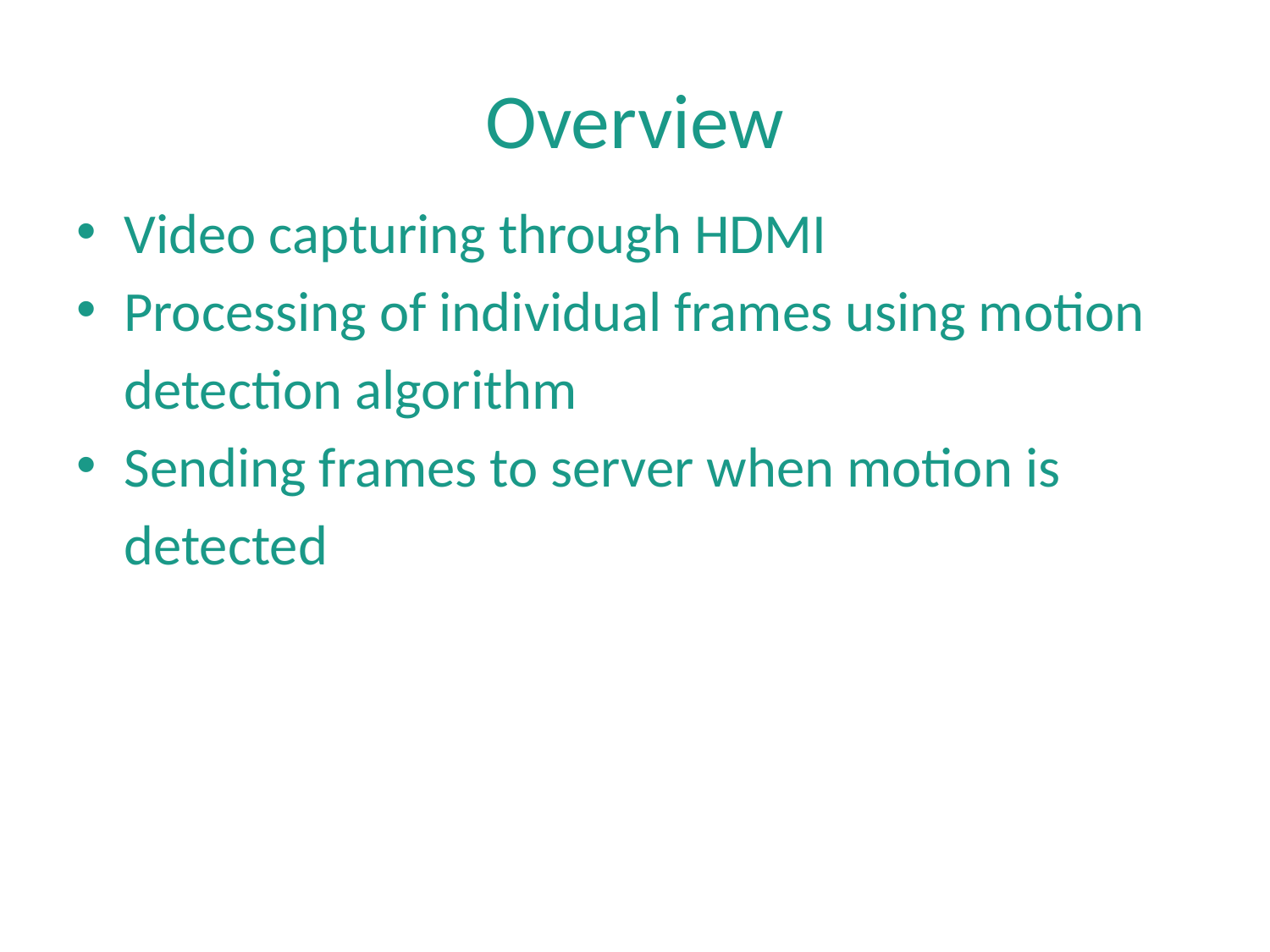

# Overview
Video capturing through HDMI
Processing of individual frames using motion detection algorithm
Sending frames to server when motion is detected